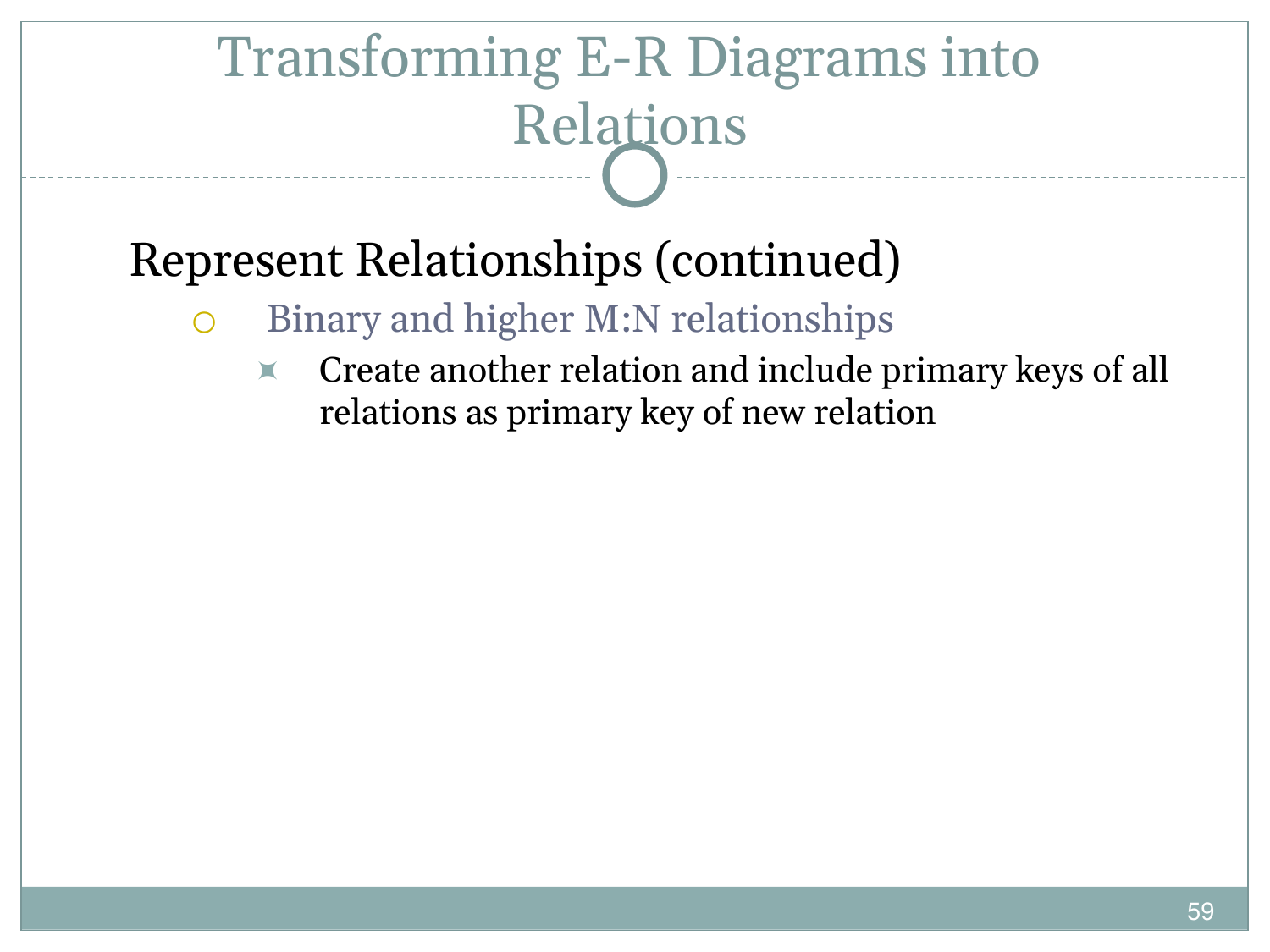

# Transforming E-R Diagrams into Relations
Represent Relationships (continued)
Binary and higher M:N relationships
Create another relation and include primary keys of all relations as primary key of new relation

59